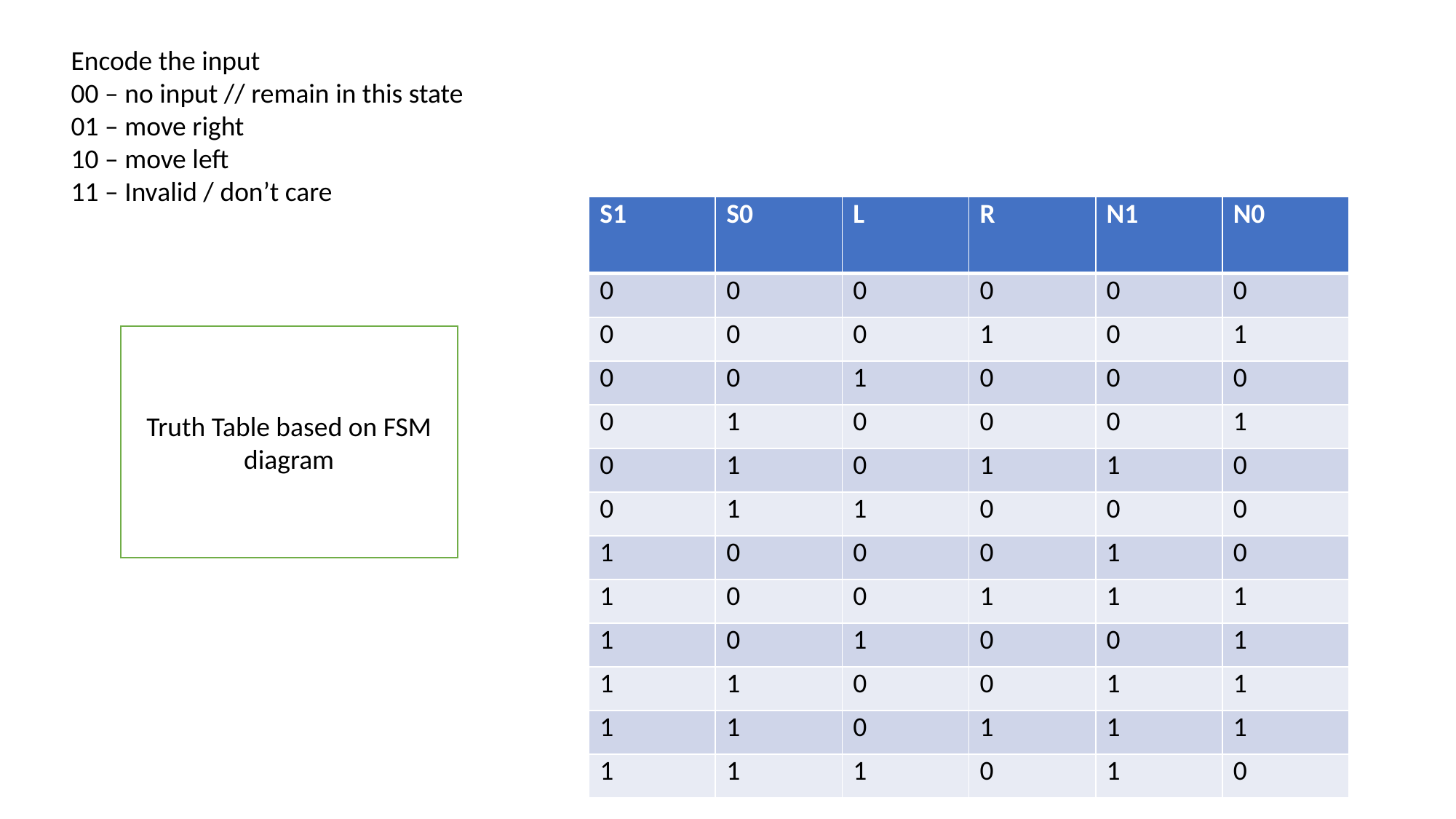

Encode the input
00 – no input // remain in this state
01 – move right
10 – move left
11 – Invalid / don’t care
| S1 | S0 | L | R | N1 | N0 |
| --- | --- | --- | --- | --- | --- |
| 0 | 0 | 0 | 0 | 0 | 0 |
| 0 | 0 | 0 | 1 | 0 | 1 |
| 0 | 0 | 1 | 0 | 0 | 0 |
| 0 | 1 | 0 | 0 | 0 | 1 |
| 0 | 1 | 0 | 1 | 1 | 0 |
| 0 | 1 | 1 | 0 | 0 | 0 |
| 1 | 0 | 0 | 0 | 1 | 0 |
| 1 | 0 | 0 | 1 | 1 | 1 |
| 1 | 0 | 1 | 0 | 0 | 1 |
| 1 | 1 | 0 | 0 | 1 | 1 |
| 1 | 1 | 0 | 1 | 1 | 1 |
| 1 | 1 | 1 | 0 | 1 | 0 |
Truth Table based on FSM diagram